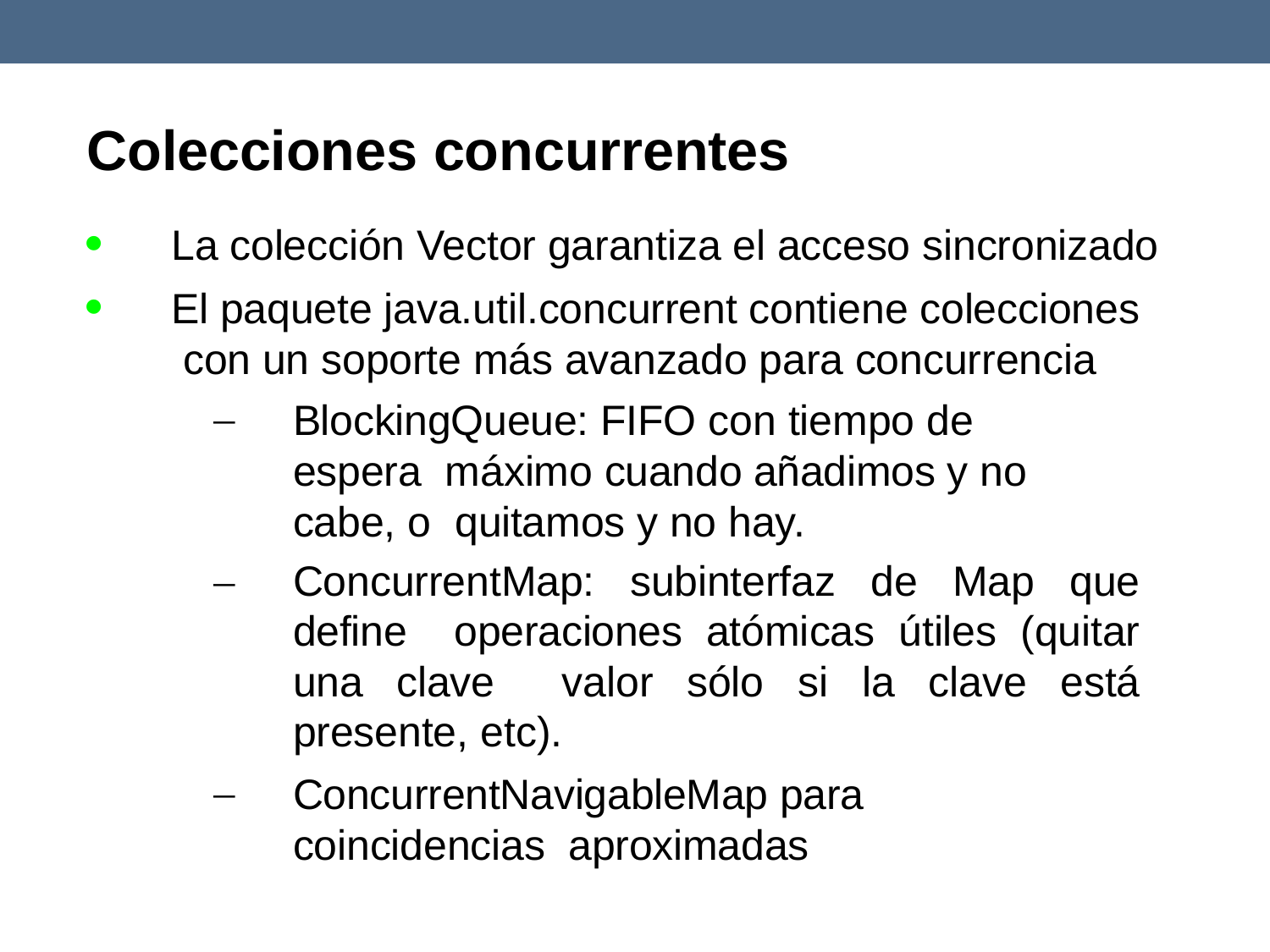

# Colecciones concurrentes
•
•
La colección Vector garantiza el acceso sincronizado
El paquete java.util.concurrent contiene colecciones  con un soporte más avanzado para concurrencia
BlockingQueue: FIFO con tiempo de espera  máximo cuando añadimos y no cabe, o  quitamos y no hay.
ConcurrentMap: subinterfaz de Map que define  operaciones atómicas útiles (quitar una clave  valor sólo si la clave está presente, etc).
ConcurrentNavigableMap para coincidencias  aproximadas